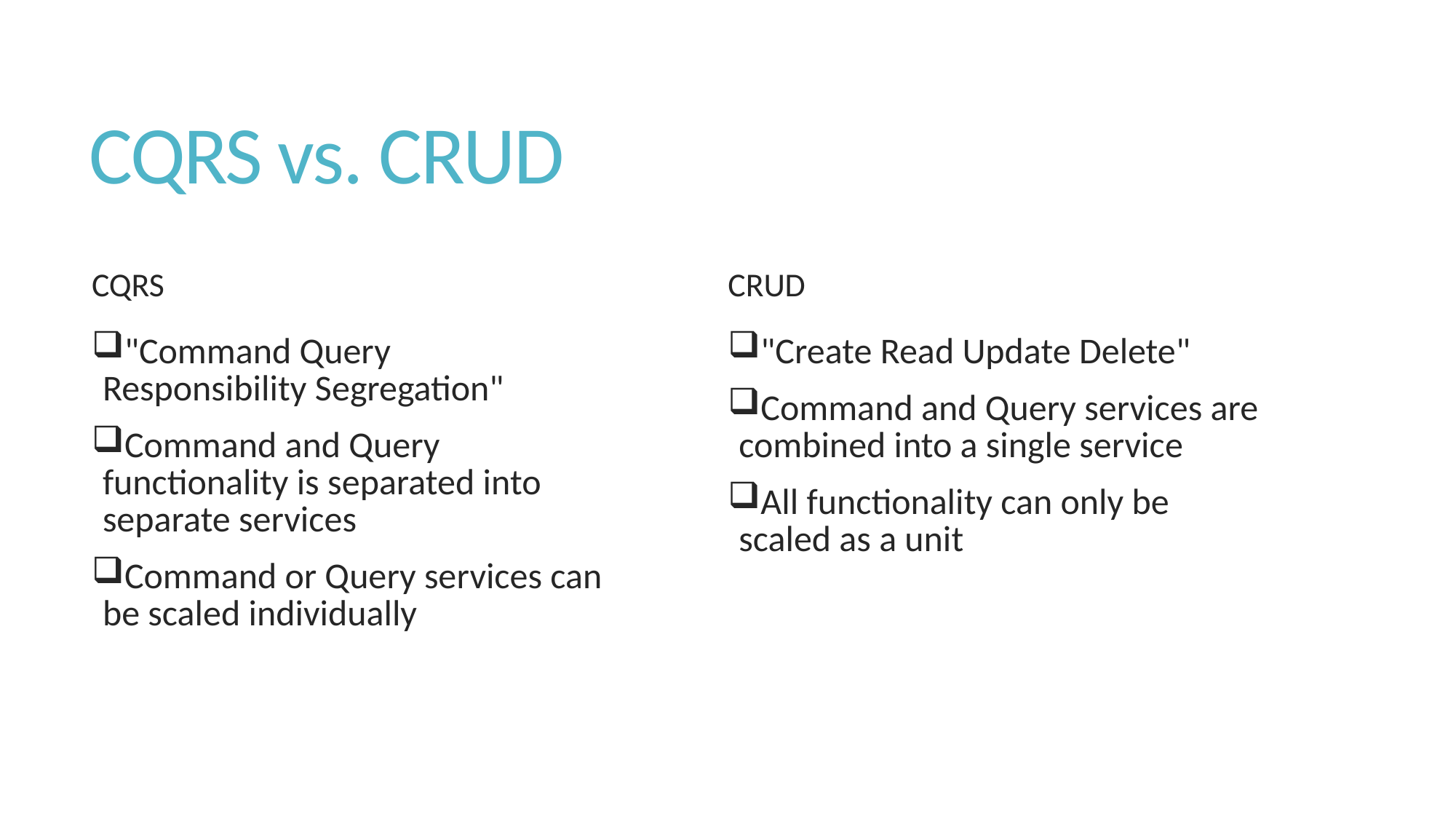

# CQRS vs. CRUD
CRUD
CQRS
"Create Read Update Delete"
Command and Query services are combined into a single service
All functionality can only be scaled as a unit
"Command Query Responsibility Segregation"
Command and Query functionality is separated into separate services
Command or Query services can be scaled individually